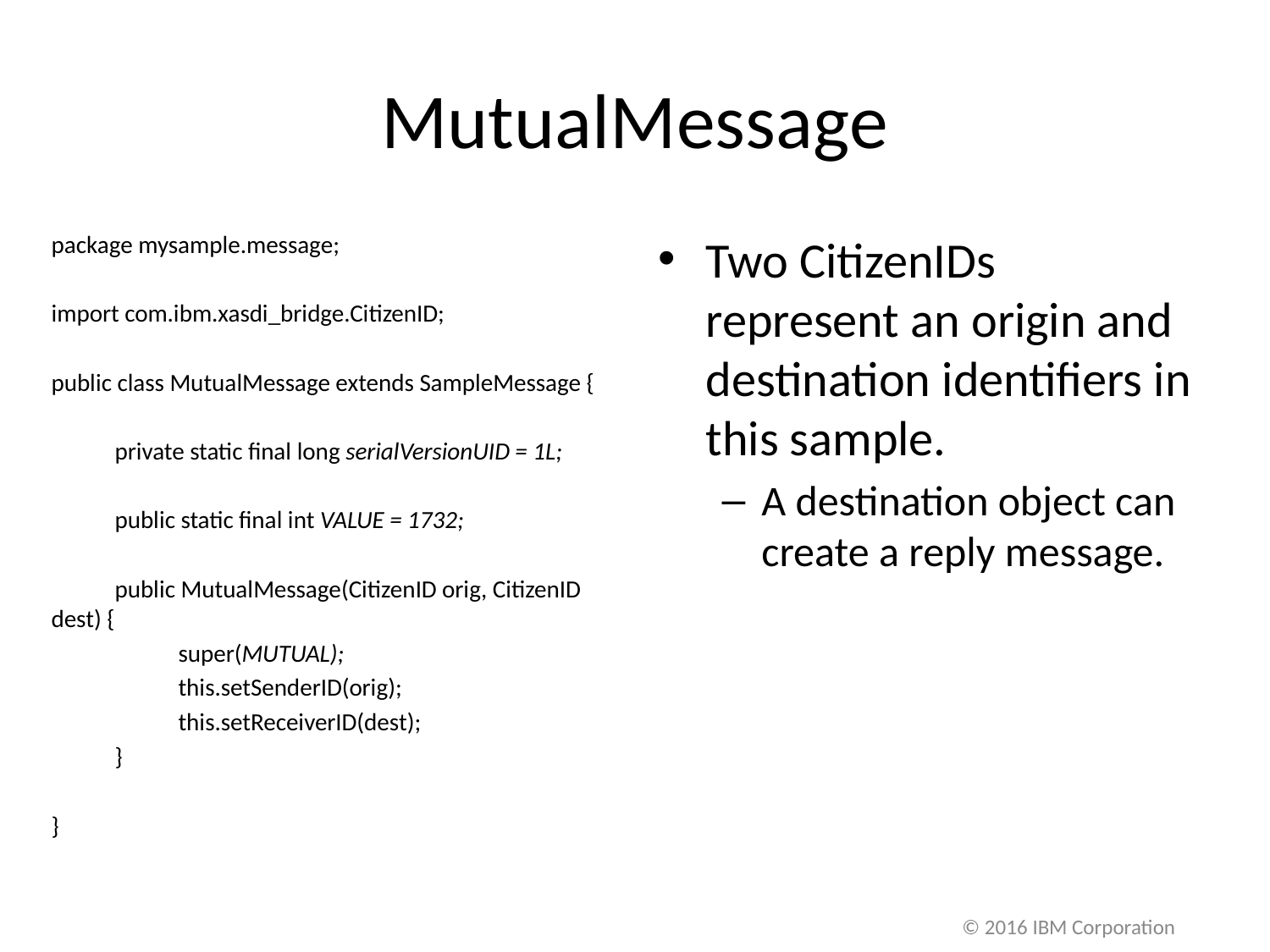

# MutualMessage
package mysample.message;

import com.ibm.xasdi_bridge.CitizenID;

public class MutualMessage extends SampleMessage {

	private static final long serialVersionUID = 1L;

	public static final int VALUE = 1732;

	public MutualMessage(CitizenID orig, CitizenID dest) {
		super(MUTUAL);
		this.setSenderID(orig);
		this.setReceiverID(dest);
	}

}

Two CitizenIDs represent an origin and destination identifiers in this sample.
A destination object can create a reply message.
© 2016 IBM Corporation